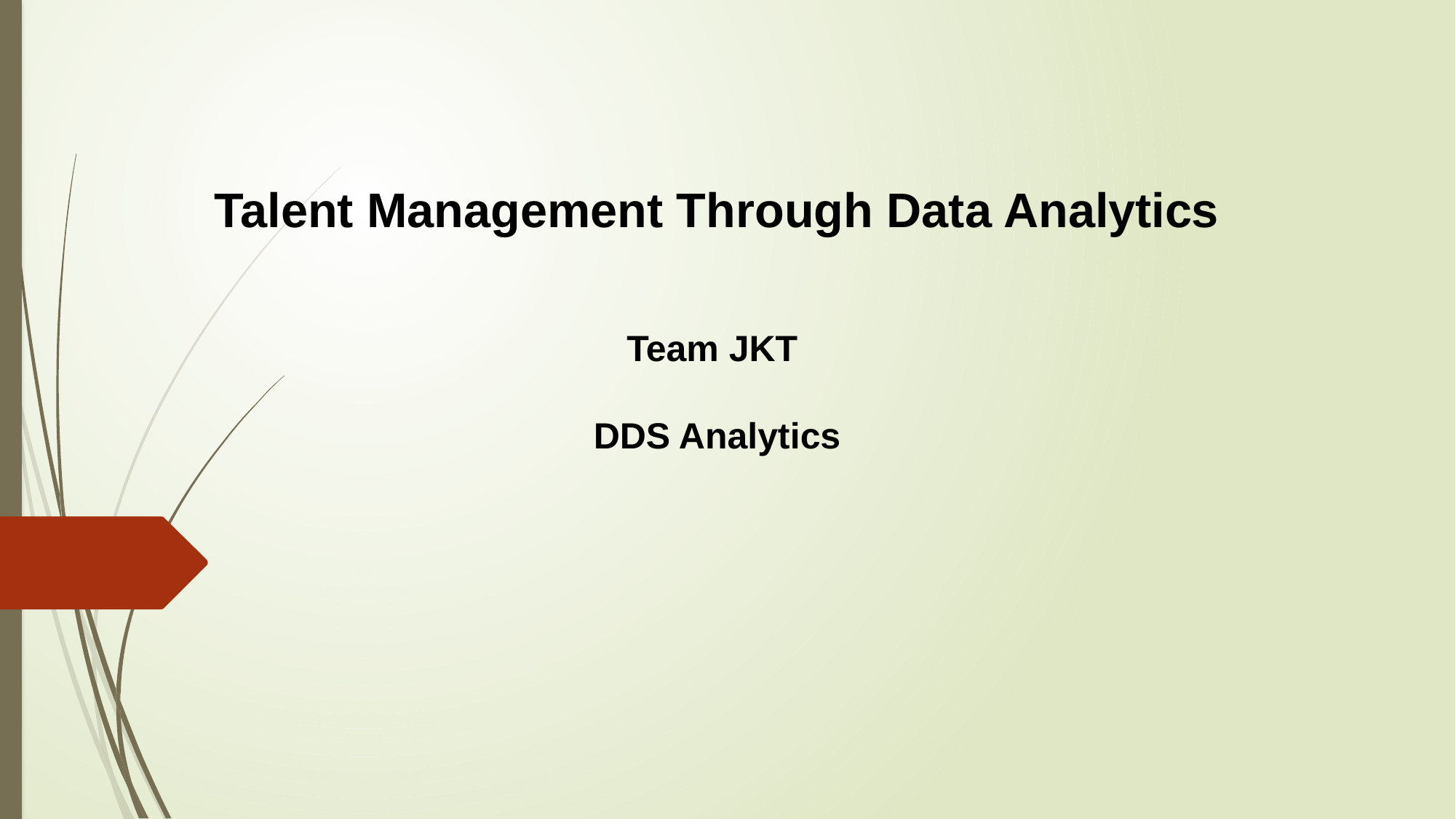

Talent Management Through Data Analytics

Team JKT

DDS Analytics